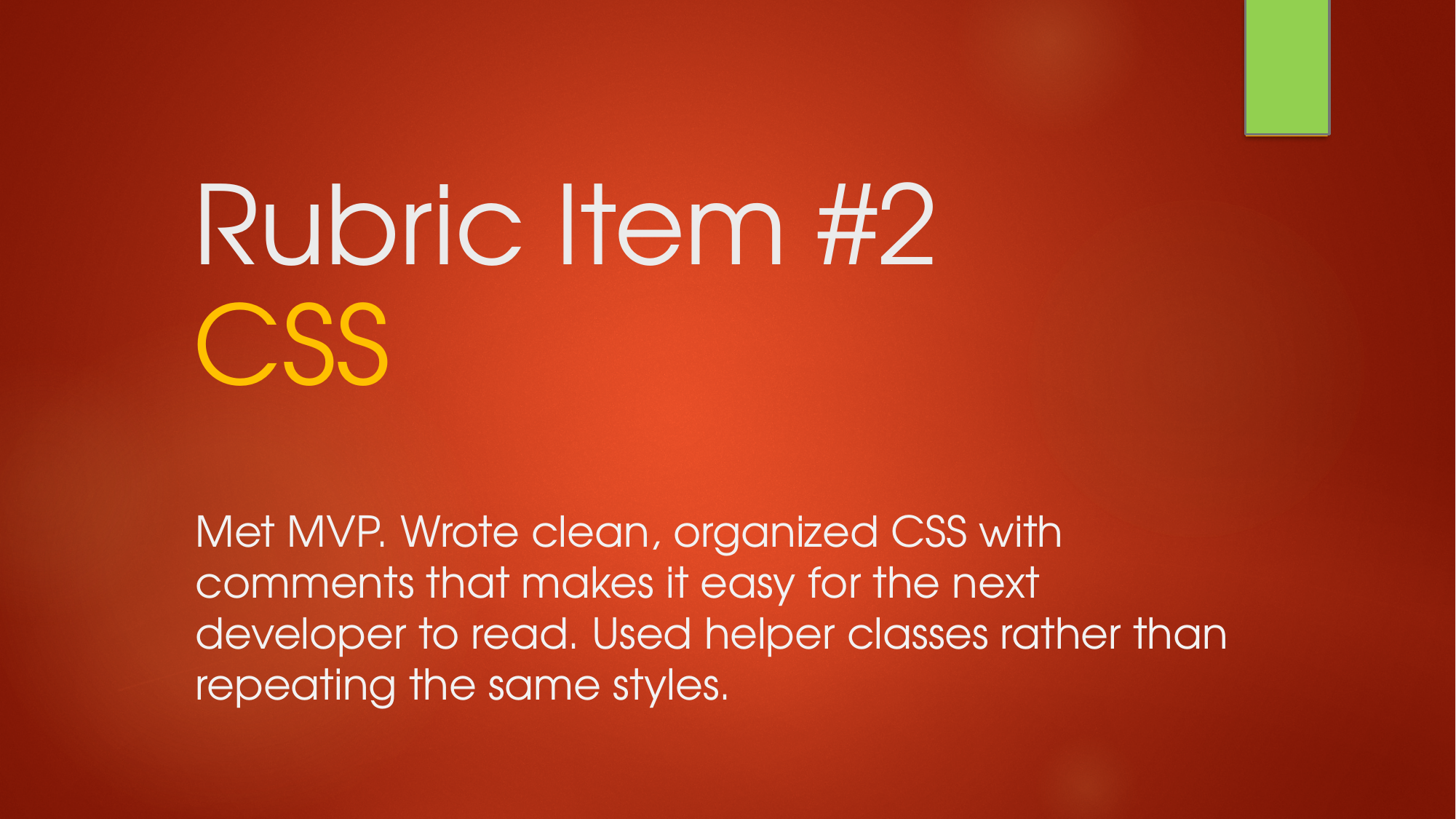

# Rubric Item #2
CSS
Met MVP. Wrote clean, organized CSS with comments that makes it easy for the next developer to read. Used helper classes rather than repeating the same styles.